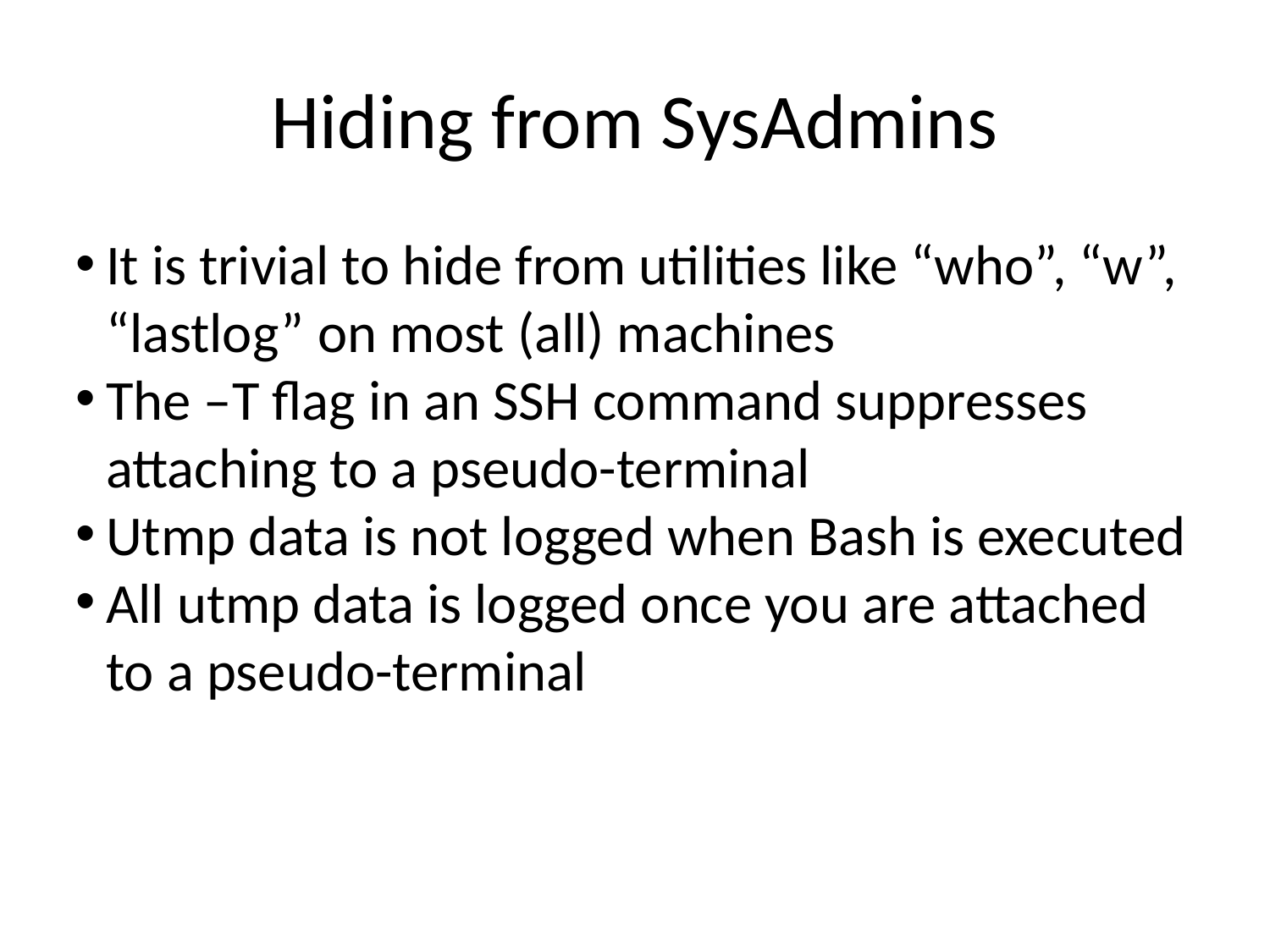

Hiding from SysAdmins
It is trivial to hide from utilities like “who”, “w”, “lastlog” on most (all) machines
The –T flag in an SSH command suppresses attaching to a pseudo-terminal
Utmp data is not logged when Bash is executed
All utmp data is logged once you are attached to a pseudo-terminal